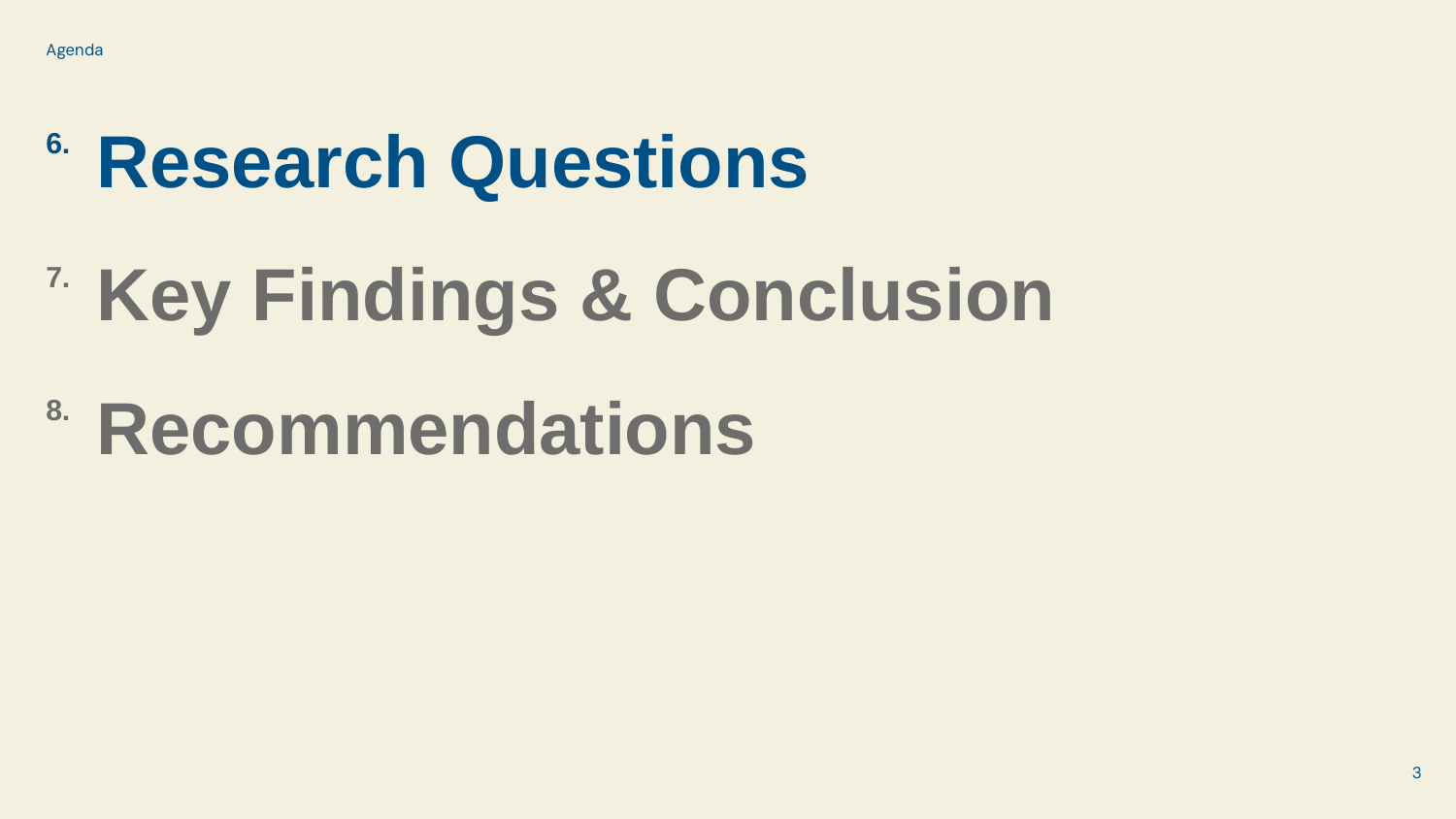

Agenda
6.
Research Questions
7.
Key Findings & Conclusion
8.
Recommendations
3